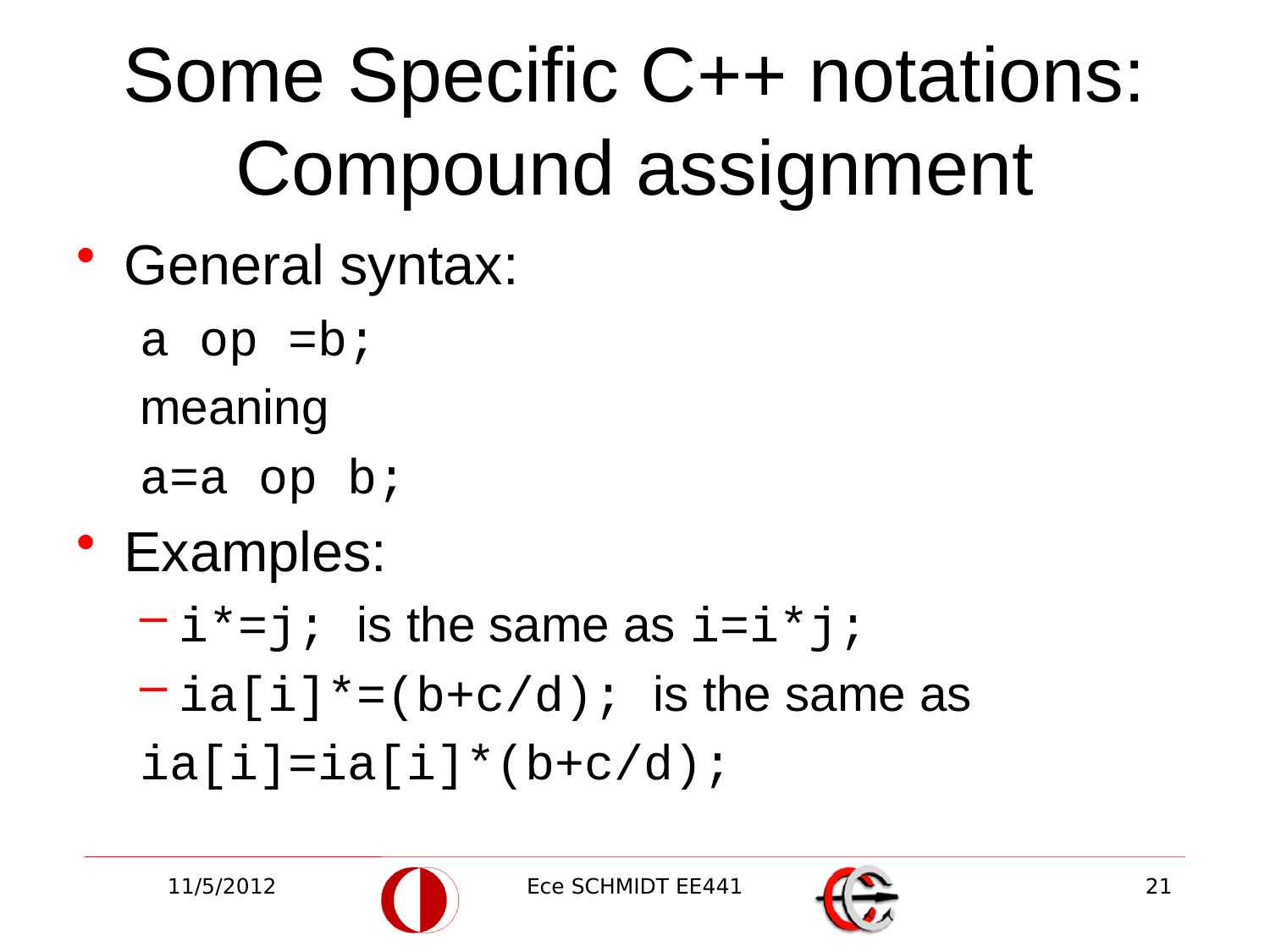

# Some Specific C++ notations: Compound assignment
General syntax:
a op =b;
meaning
a=a op b;
Examples:
i*=j; is the same as i=i*j;
ia[i]*=(b+c/d); is the same as
ia[i]=ia[i]*(b+c/d);

11/5/2012
Ece SCHMIDT EE441
21